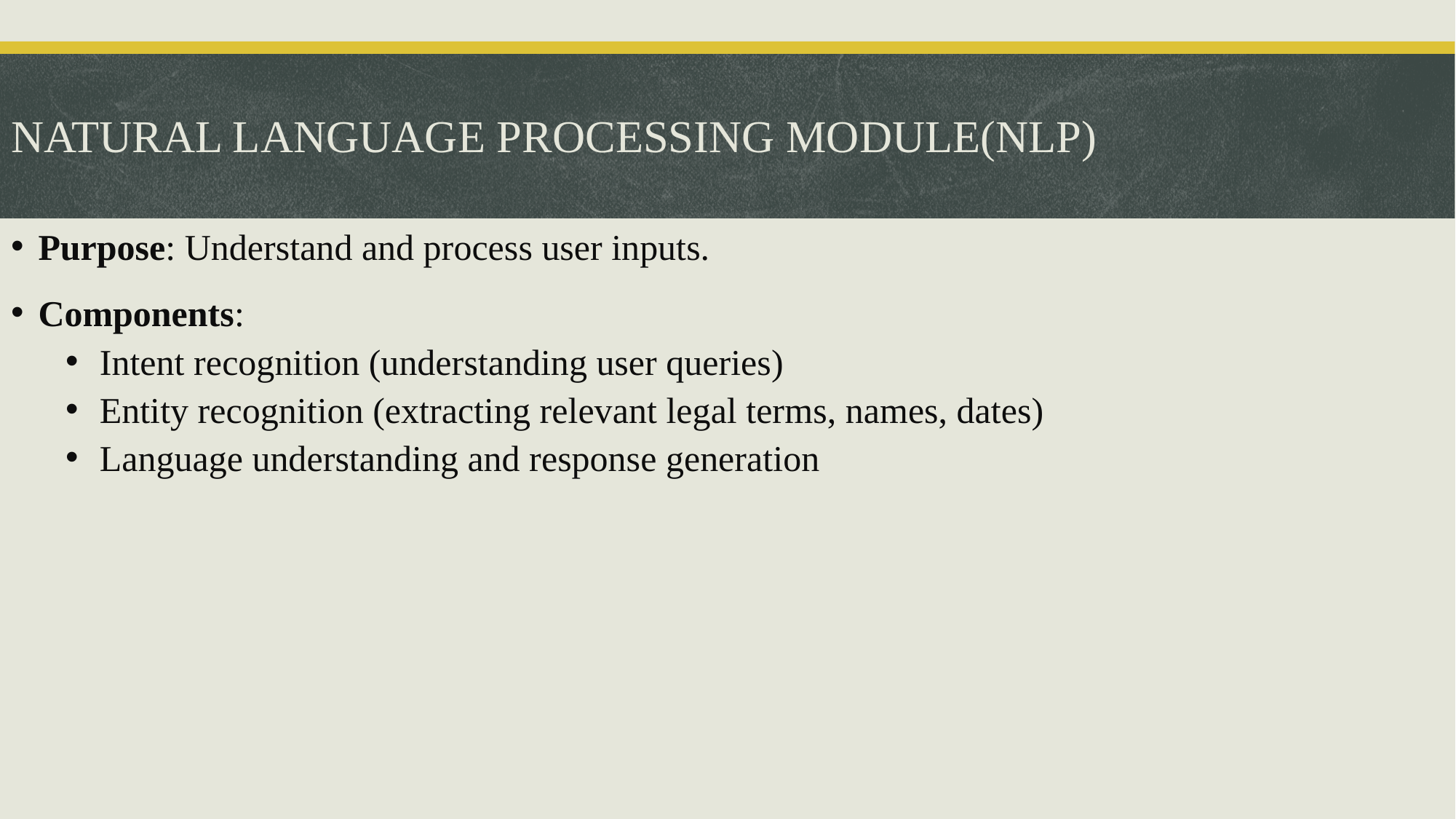

# NATURAL LANGUAGE PROCESSING MODULE(NLP)
Purpose: Understand and process user inputs.
Components:
Intent recognition (understanding user queries)
Entity recognition (extracting relevant legal terms, names, dates)
Language understanding and response generation